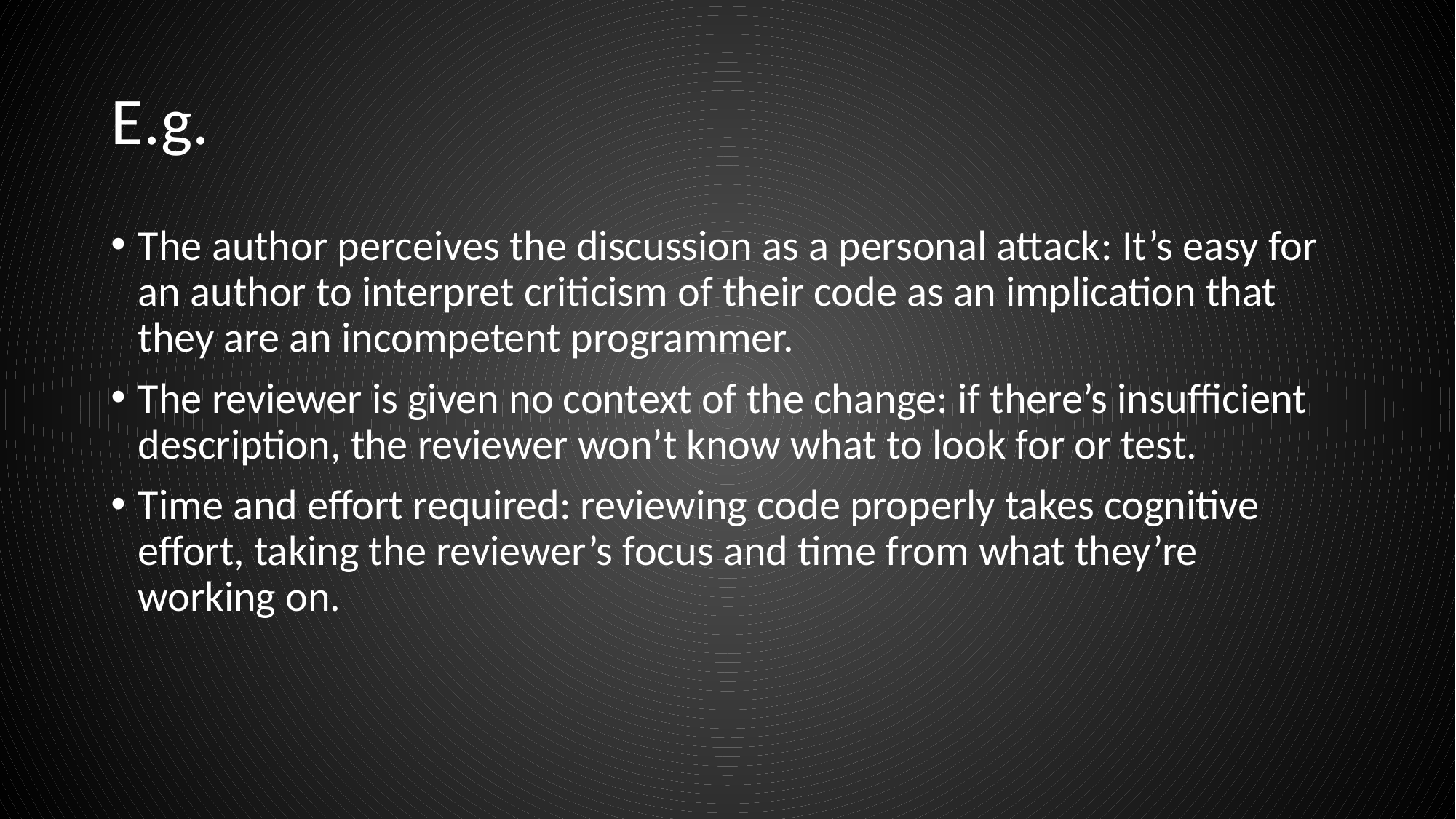

# E.g.
The author perceives the discussion as a personal attack: It’s easy for an author to interpret criticism of their code as an implication that they are an incompetent programmer.
The reviewer is given no context of the change: if there’s insufficient description, the reviewer won’t know what to look for or test.
Time and effort required: reviewing code properly takes cognitive effort, taking the reviewer’s focus and time from what they’re working on.